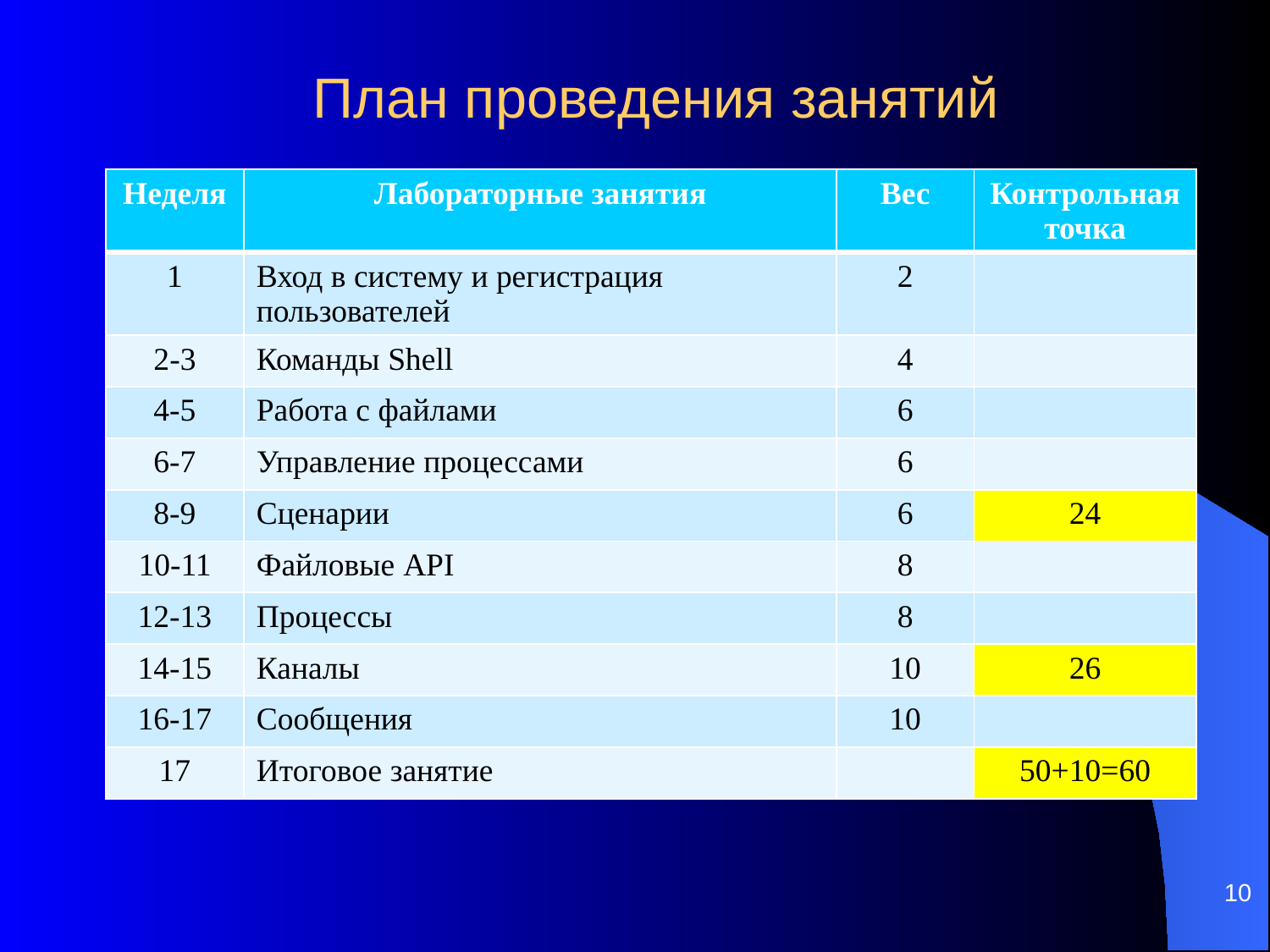

# План проведения занятий
| Неделя | Лабораторные занятия | Вес | Контрольная точка |
| --- | --- | --- | --- |
| 1 | Вход в систему и регистрация пользователей | 2 |  |
| 2-3 | Команды Shell | 4 |  |
| 4-5 | Работа с файлами | 6 |  |
| 6-7 | Управление процессами | 6 |  |
| 8-9 | Сценарии | 6 | 24 |
| 10-11 | Файловые API | 8 |  |
| 12-13 | Процессы | 8 |  |
| 14-15 | Каналы | 10 | 26 |
| 16-17 | Сообщения | 10 |  |
| 17 | Итоговое занятие |  | 50+10=60 |
10